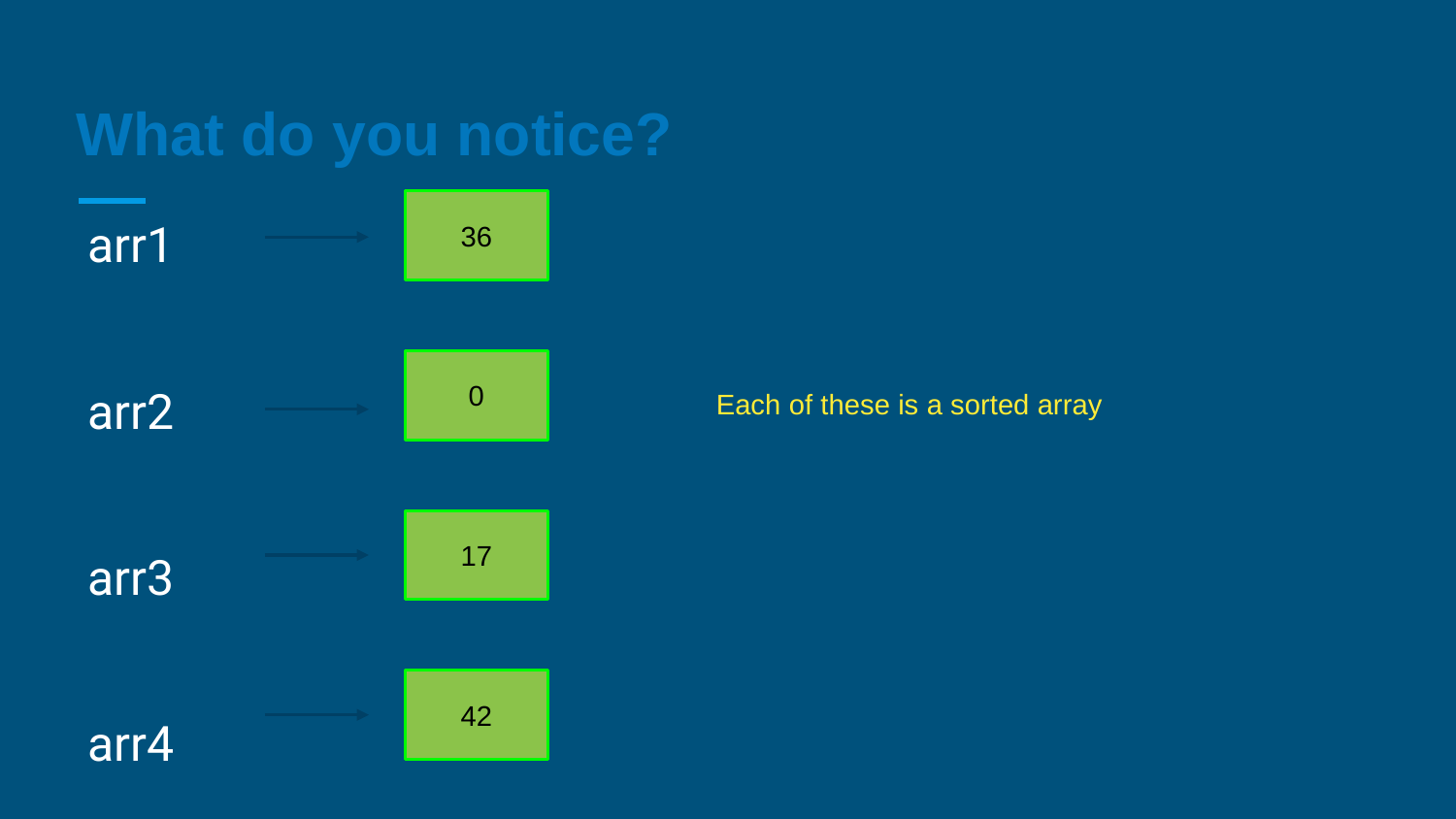

# What do you notice?
arr1

arr2

arr3

arr4
36
What can you say about arrays of 1?
They are sorted arrays

How long would it take to merge arr1 and arr2?
Take arr1.length + arr2.length time

0
Each of these is a sorted array
17
42